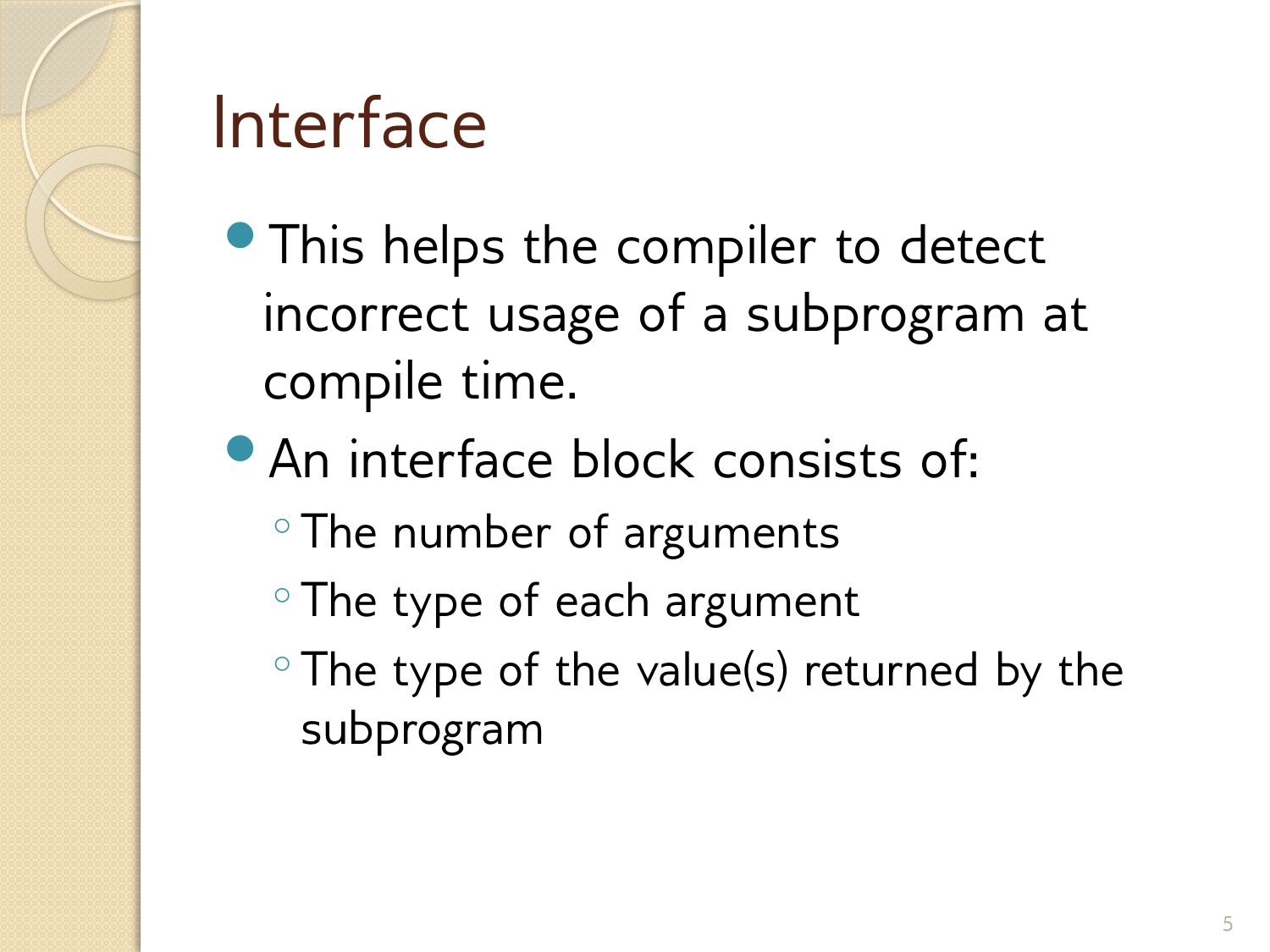

# Interface
This helps the compiler to detect incorrect usage of a subprogram at compile time.
An interface block consists of:
The number of arguments
The type of each argument
The type of the value(s) returned by the subprogram
5